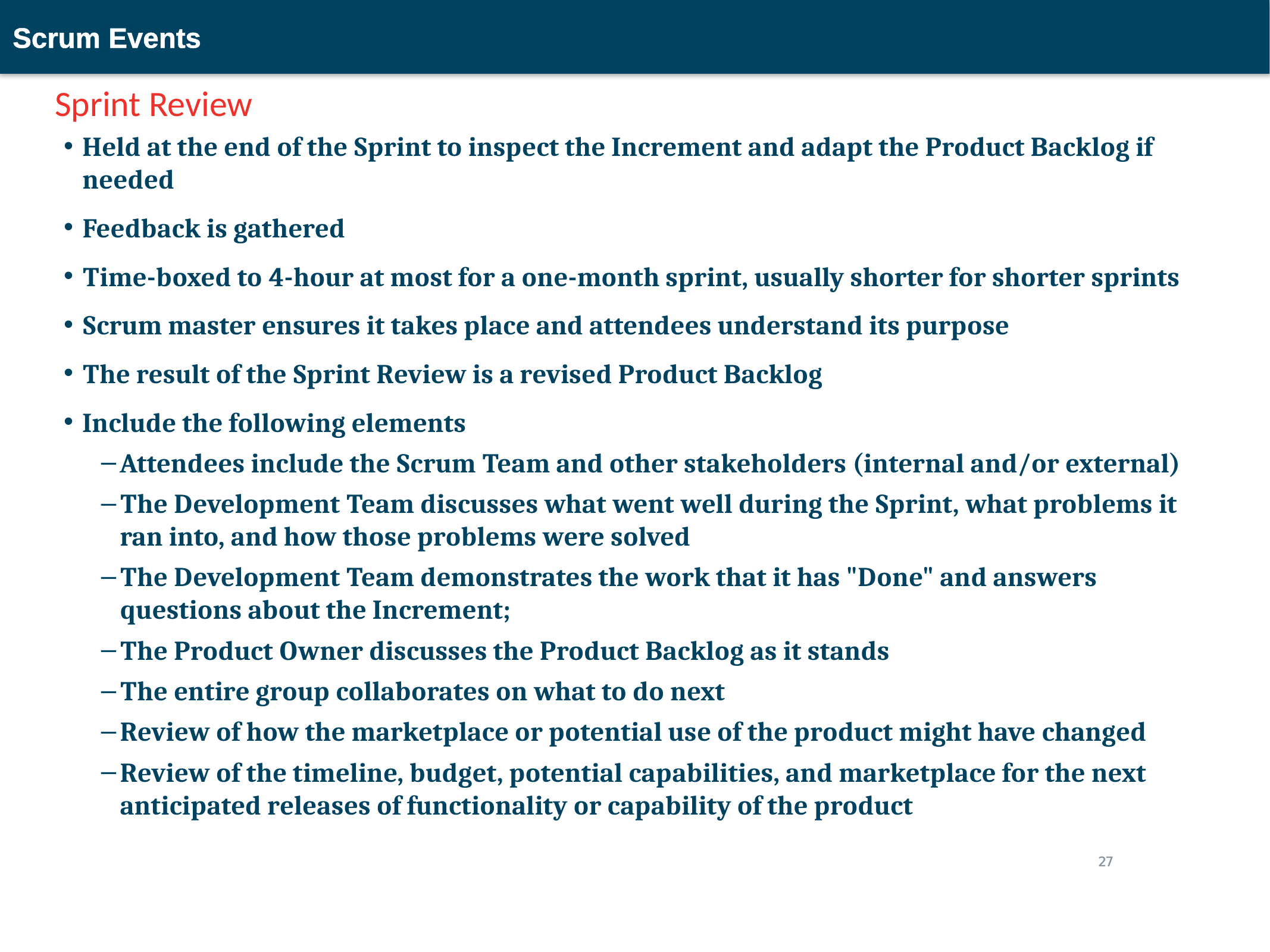

Scrum Events
Sprint Review
Held at the end of the Sprint to inspect the Increment and adapt the Product Backlog if needed
Feedback is gathered
Time-boxed to 4-hour at most for a one-month sprint, usually shorter for shorter sprints
Scrum master ensures it takes place and attendees understand its purpose
The result of the Sprint Review is a revised Product Backlog
Include the following elements
Attendees include the Scrum Team and other stakeholders (internal and/or external)
The Development Team discusses what went well during the Sprint, what problems it ran into, and how those problems were solved
The Development Team demonstrates the work that it has "Done" and answers questions about the Increment;
The Product Owner discusses the Product Backlog as it stands
The entire group collaborates on what to do next
Review of how the marketplace or potential use of the product might have changed
Review of the timeline, budget, potential capabilities, and marketplace for the next anticipated releases of functionality or capability of the product
27